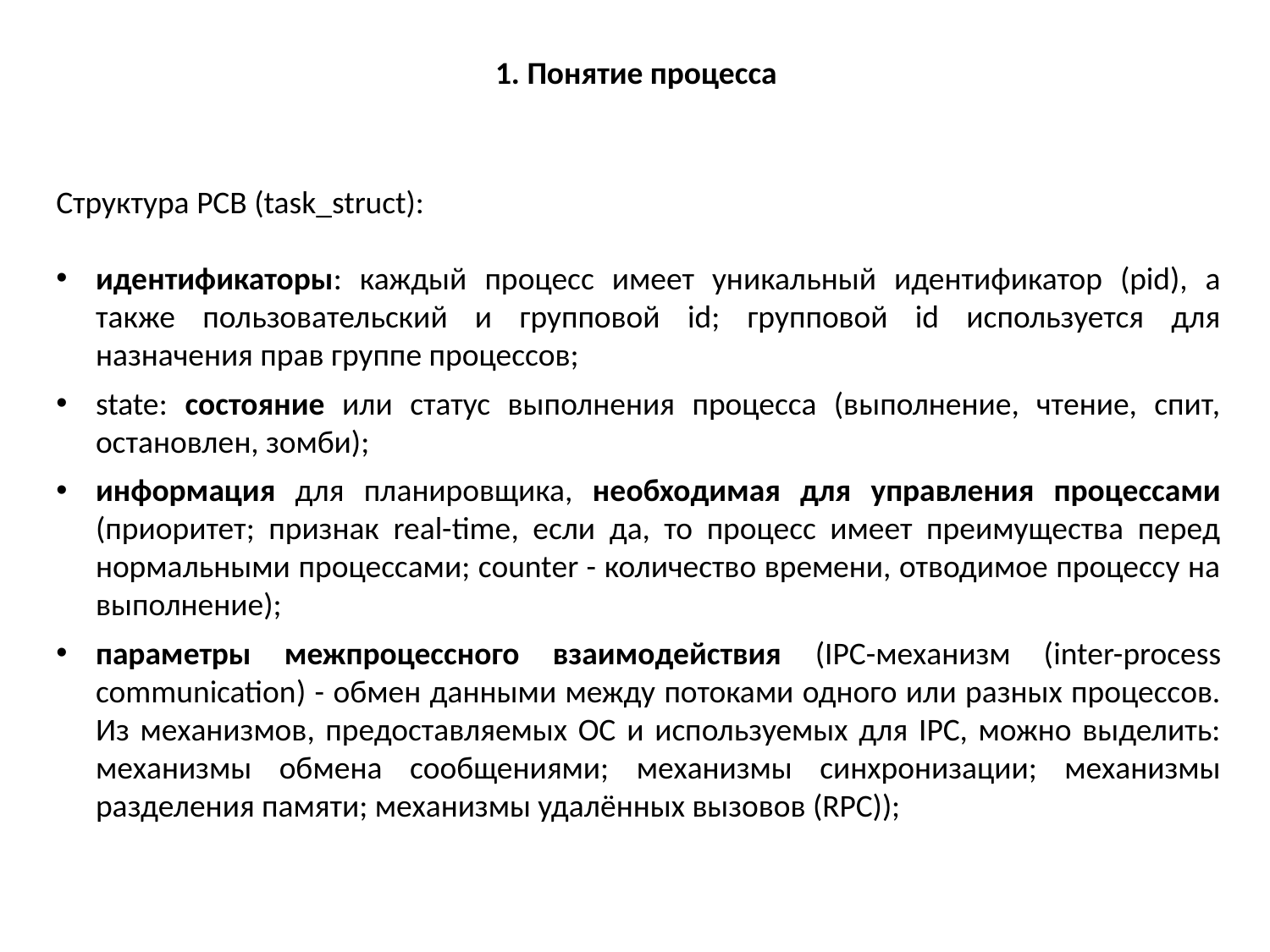

1. Понятие процесса
Структура PCB (task_struct):

идентификаторы: каждый процесс имеет уникальный идентификатор (pid), а также пользовательский и групповой id; групповой id используется для назначения прав группе процессов;
state: состояние или статус выполнения процесса (выполнение, чтение, спит, остановлен, зомби);
информация для планировщика, необходимая для управления процессами (приоритет; признак real-time, если да, то процесс имеет преимущества перед нормальными процессами; counter - количество времени, отводимое процессу на выполнение);
параметры межпроцессного взаимодействия (IPC-механизм (inter-process communication) - обмен данными между потоками одного или разных процессов. Из механизмов, предоставляемых ОС и используемых для IPC, можно выделить: механизмы обмена сообщениями; механизмы синхронизации; механизмы разделения памяти; механизмы удалённых вызовов (RPC));